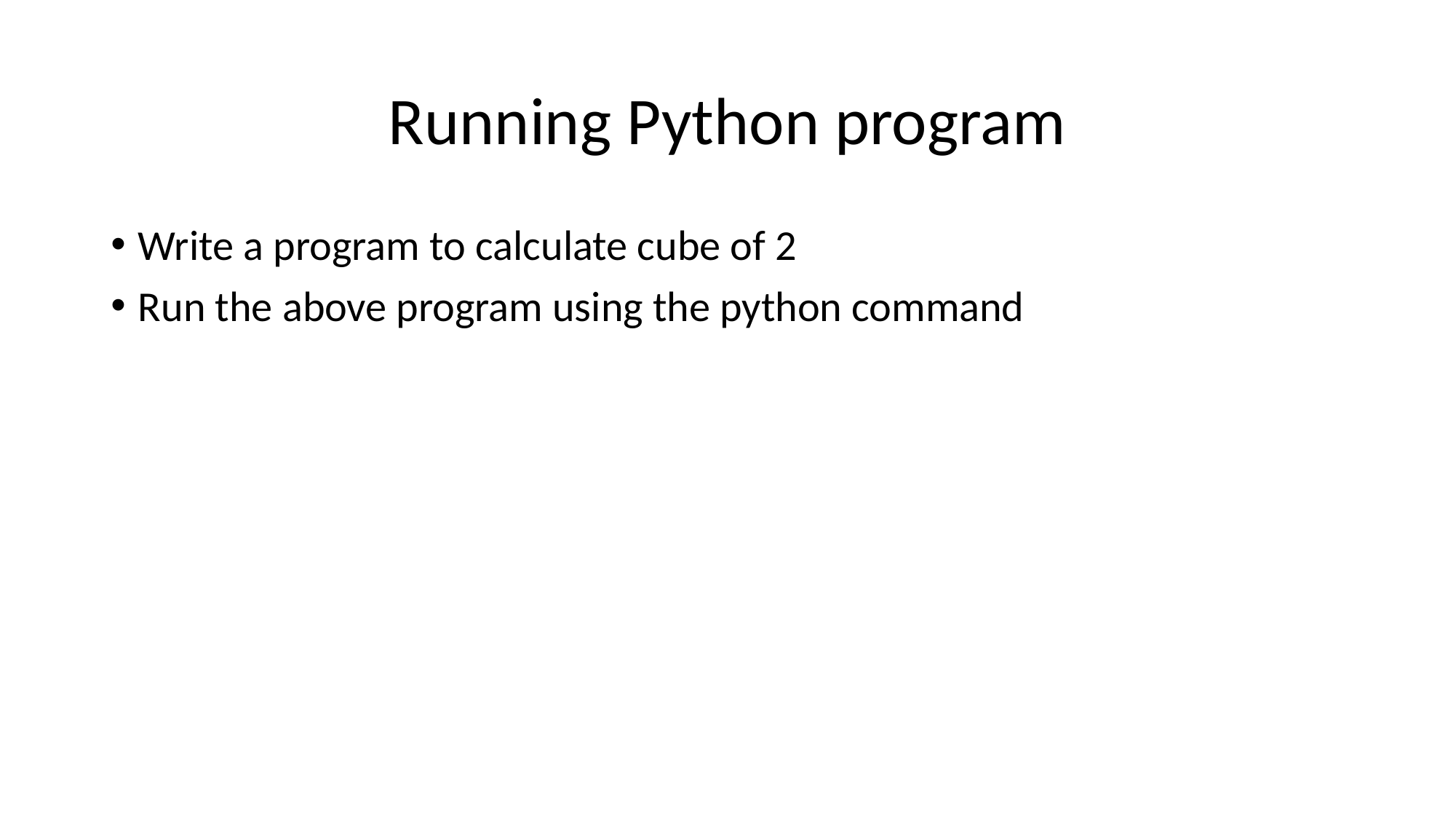

# Running Python program
Write a program to calculate cube of 2
Run the above program using the python command